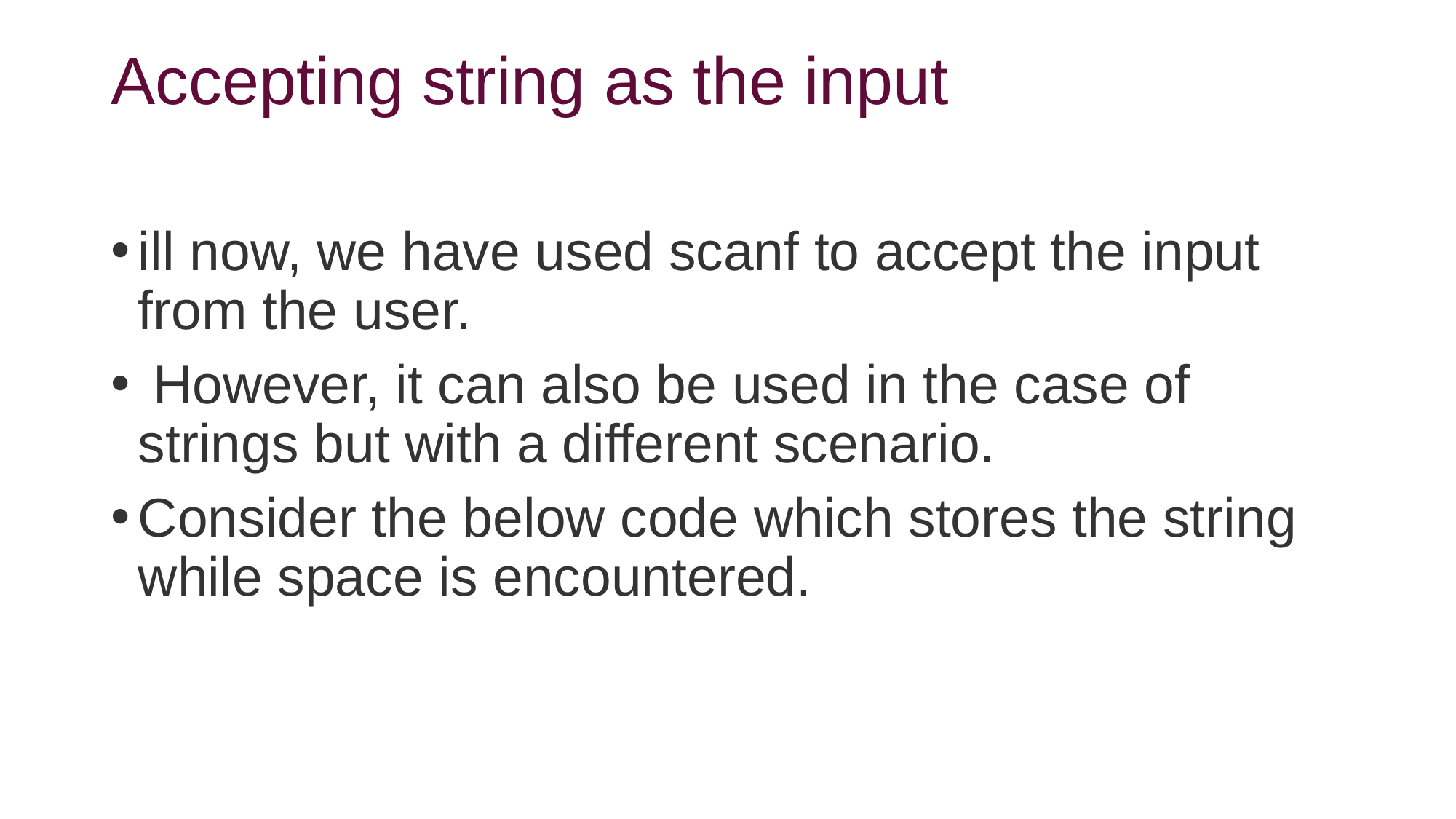

# Accepting string as the input
ill now, we have used scanf to accept the input from the user.
 However, it can also be used in the case of strings but with a different scenario.
Consider the below code which stores the string while space is encountered.